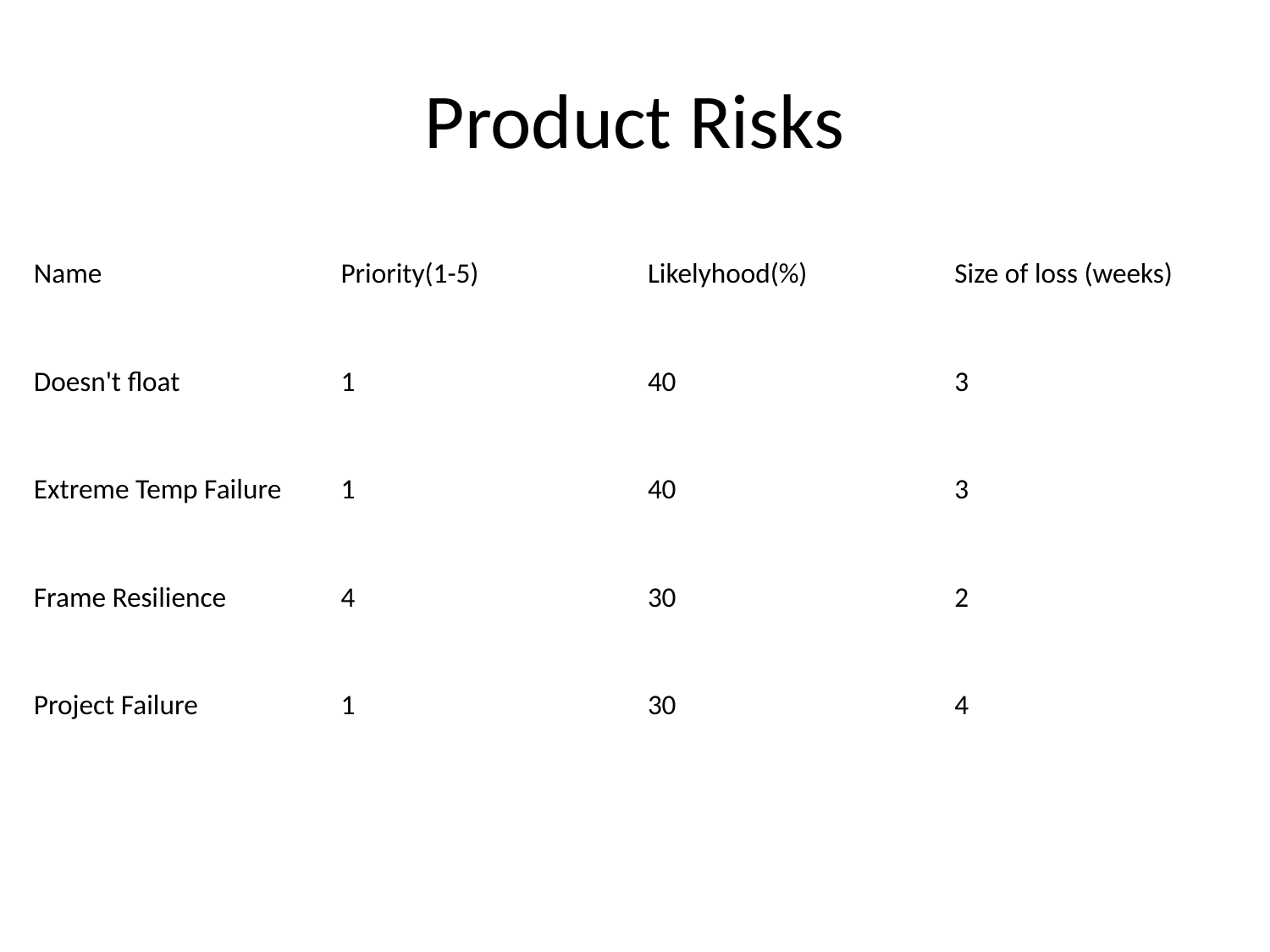

# Product Risks
| Name | Priority(1-5) | Likelyhood(%) | Size of loss (weeks) |
| --- | --- | --- | --- |
| Doesn't float | 1 | 40 | 3 |
| Extreme Temp Failure | 1 | 40 | 3 |
| Frame Resilience | 4 | 30 | 2 |
| Project Failure | 1 | 30 | 4 |